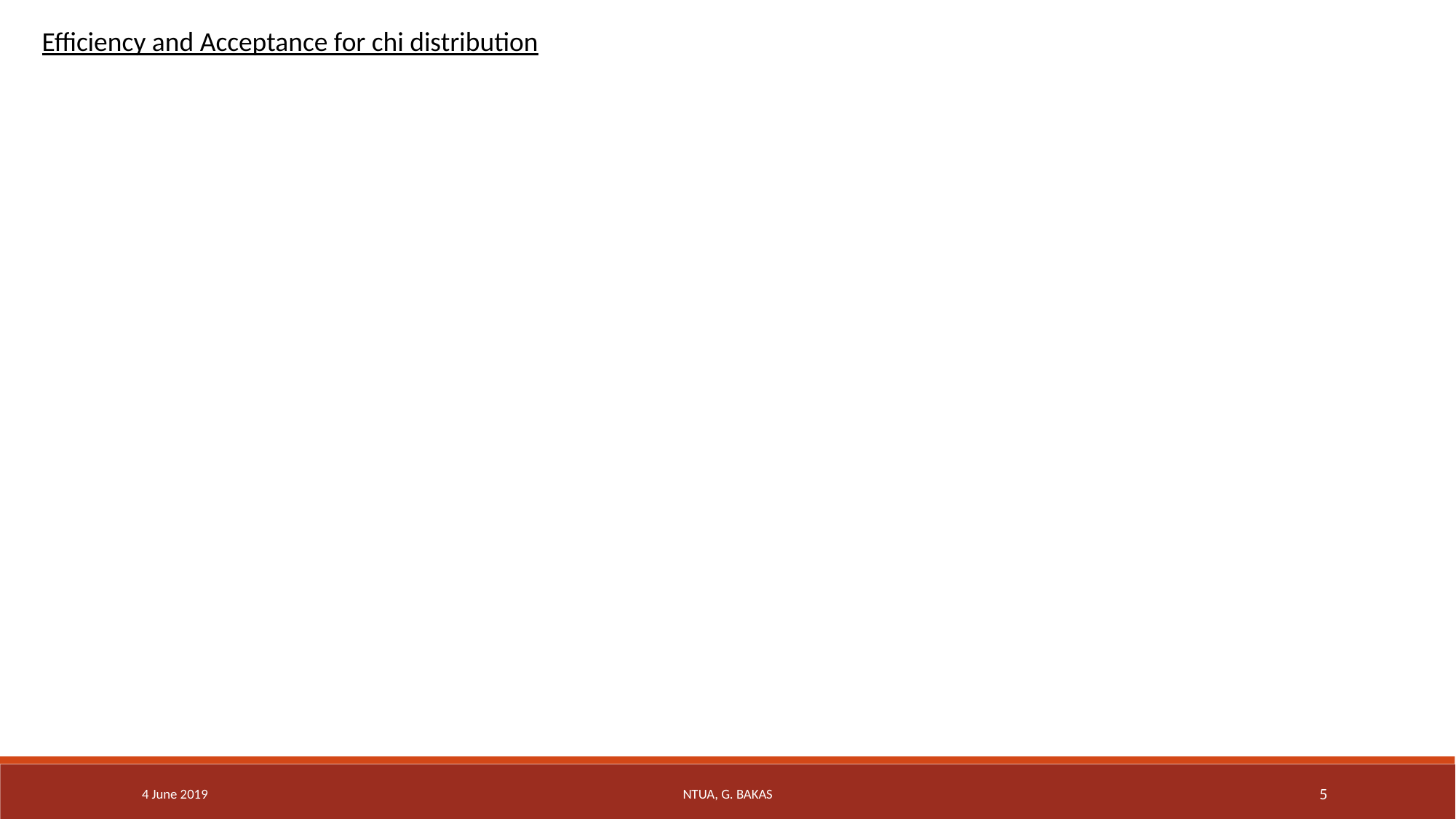

Efficiency and Acceptance for chi distribution
4 June 2019
NTUA, G. Bakas
5